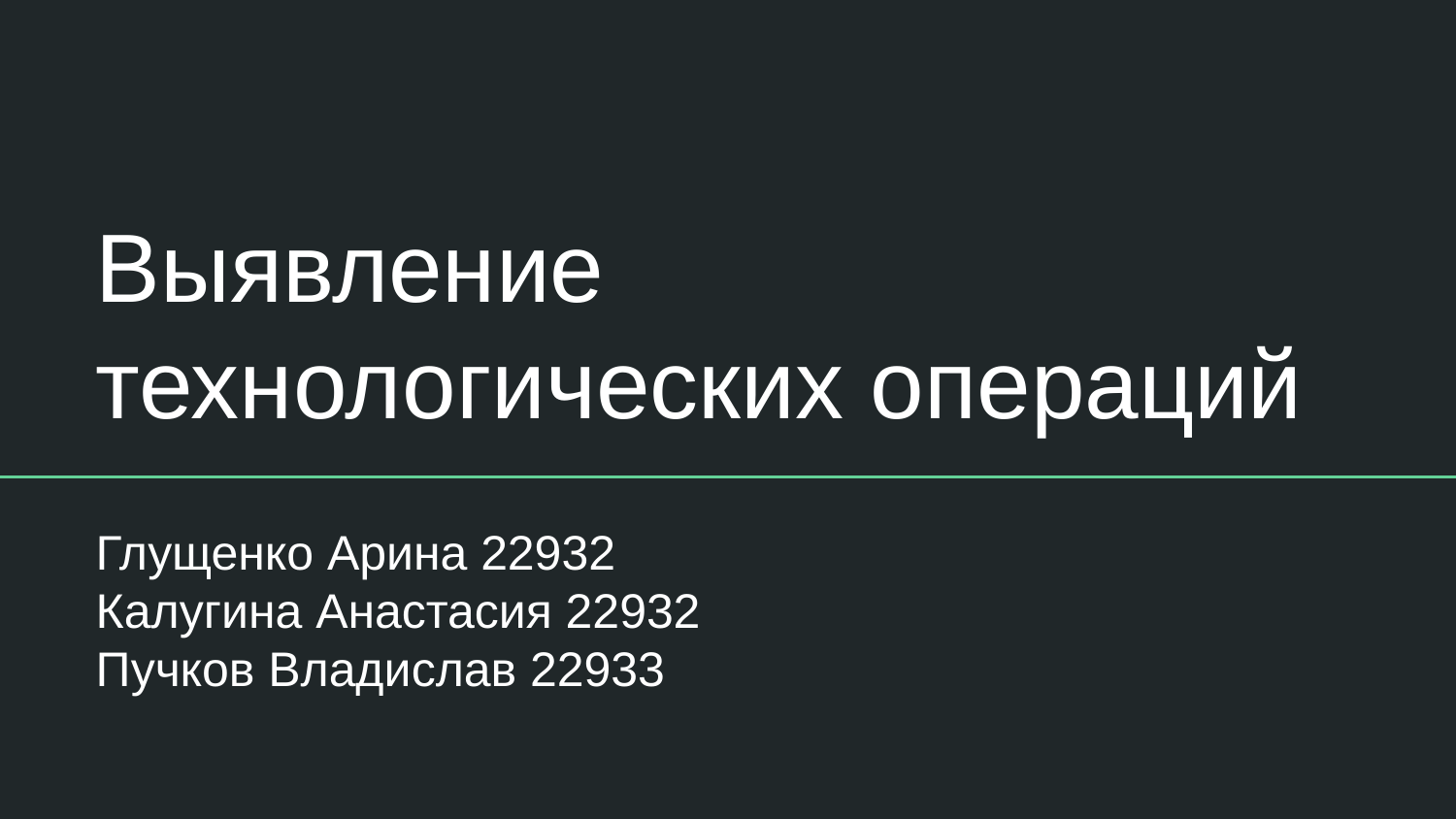

# Выявление технологических операций
Глущенко Арина 22932
Калугина Анастасия 22932
Пучков Владислав 22933